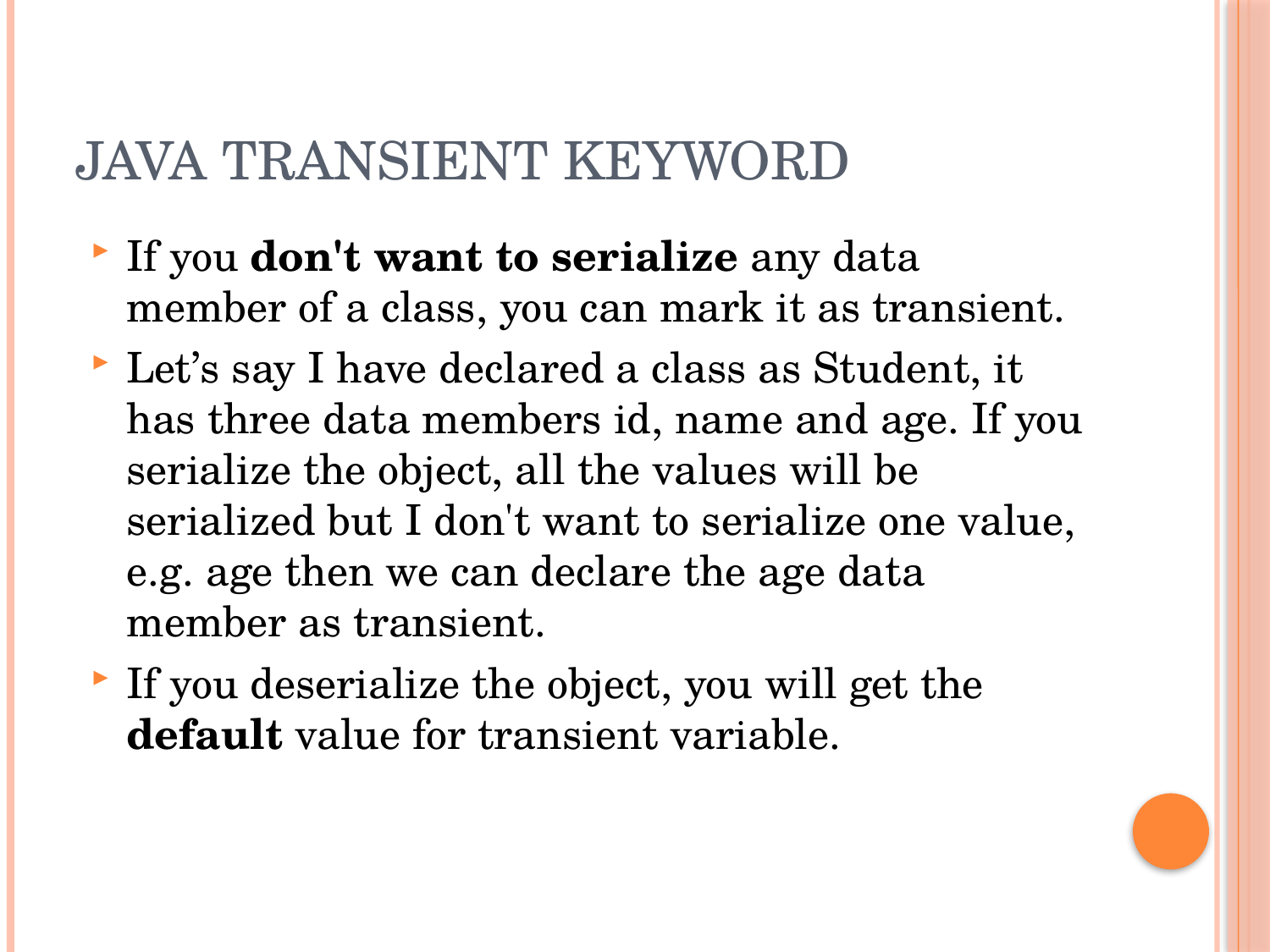

# Java Transient Keyword
If you don't want to serialize any data member of a class, you can mark it as transient.
Let’s say I have declared a class as Student, it has three data members id, name and age. If you serialize the object, all the values will be serialized but I don't want to serialize one value, e.g. age then we can declare the age data member as transient.
If you deserialize the object, you will get the default value for transient variable.